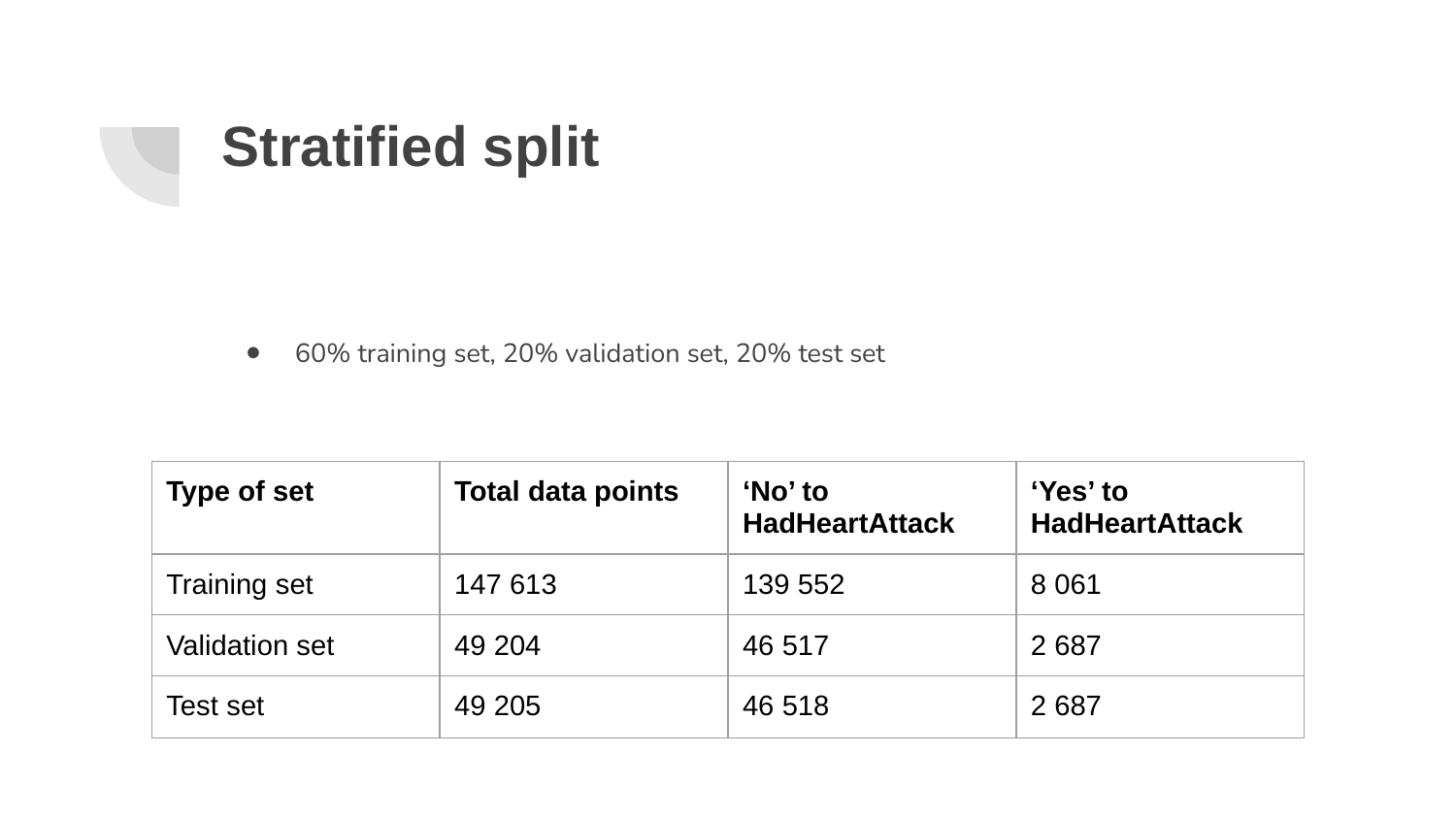

# Stratified split
60% training set, 20% validation set, 20% test set

| Type of set | Total data points | ‘No’ to HadHeartAttack | ‘Yes’ to HadHeartAttack |
| --- | --- | --- | --- |
| Training set | 147 613 | 139 552 | 8 061 |
| Validation set | 49 204 | 46 517 | 2 687 |
| Test set | 49 205 | 46 518 | 2 687 |